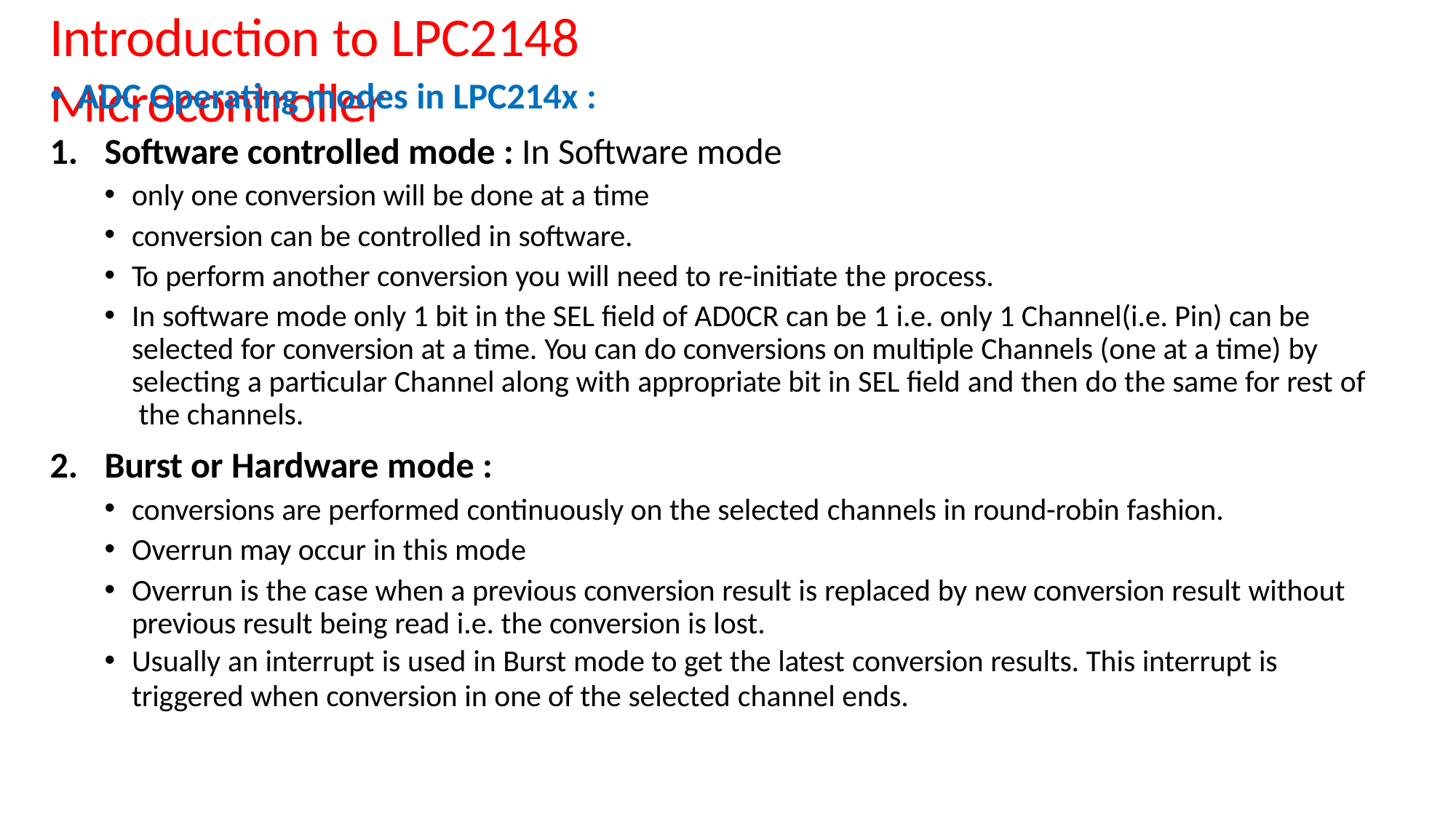

# Introduction to LPC2148 Microcontroller
ADC Operating modes in LPC214x :
Software controlled mode : In Software mode
only one conversion will be done at a time
conversion can be controlled in software.
To perform another conversion you will need to re-initiate the process.
In software mode only 1 bit in the SEL field of AD0CR can be 1 i.e. only 1 Channel(i.e. Pin) can be  selected for conversion at a time. You can do conversions on multiple Channels (one at a time) by  selecting a particular Channel along with appropriate bit in SEL field and then do the same for rest of  the channels.
Burst or Hardware mode :
conversions are performed continuously on the selected channels in round-robin fashion.
Overrun may occur in this mode
Overrun is the case when a previous conversion result is replaced by new conversion result without  previous result being read i.e. the conversion is lost.
Usually an interrupt is used in Burst mode to get the latest conversion results. This interrupt is
triggered when conversion in one of the selected channel ends.